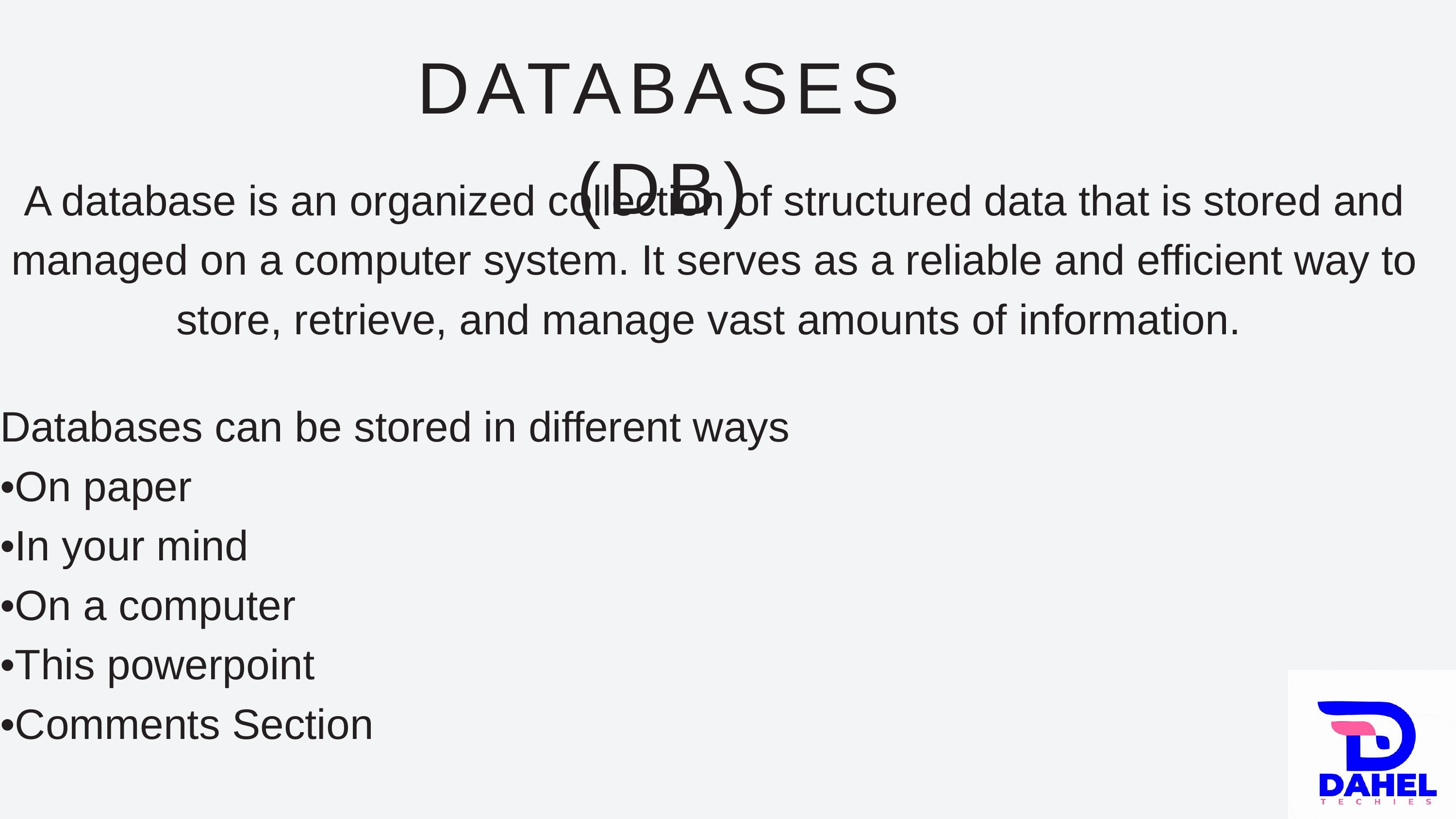

DATABASES (DB)
A database is an organized collection of structured data that is stored and managed on a computer system. It serves as a reliable and efficient way to store, retrieve, and manage vast amounts of information.

Databases can be stored in different ways
•On paper
•In your mind
•On a computer
•This powerpoint
•Comments Section